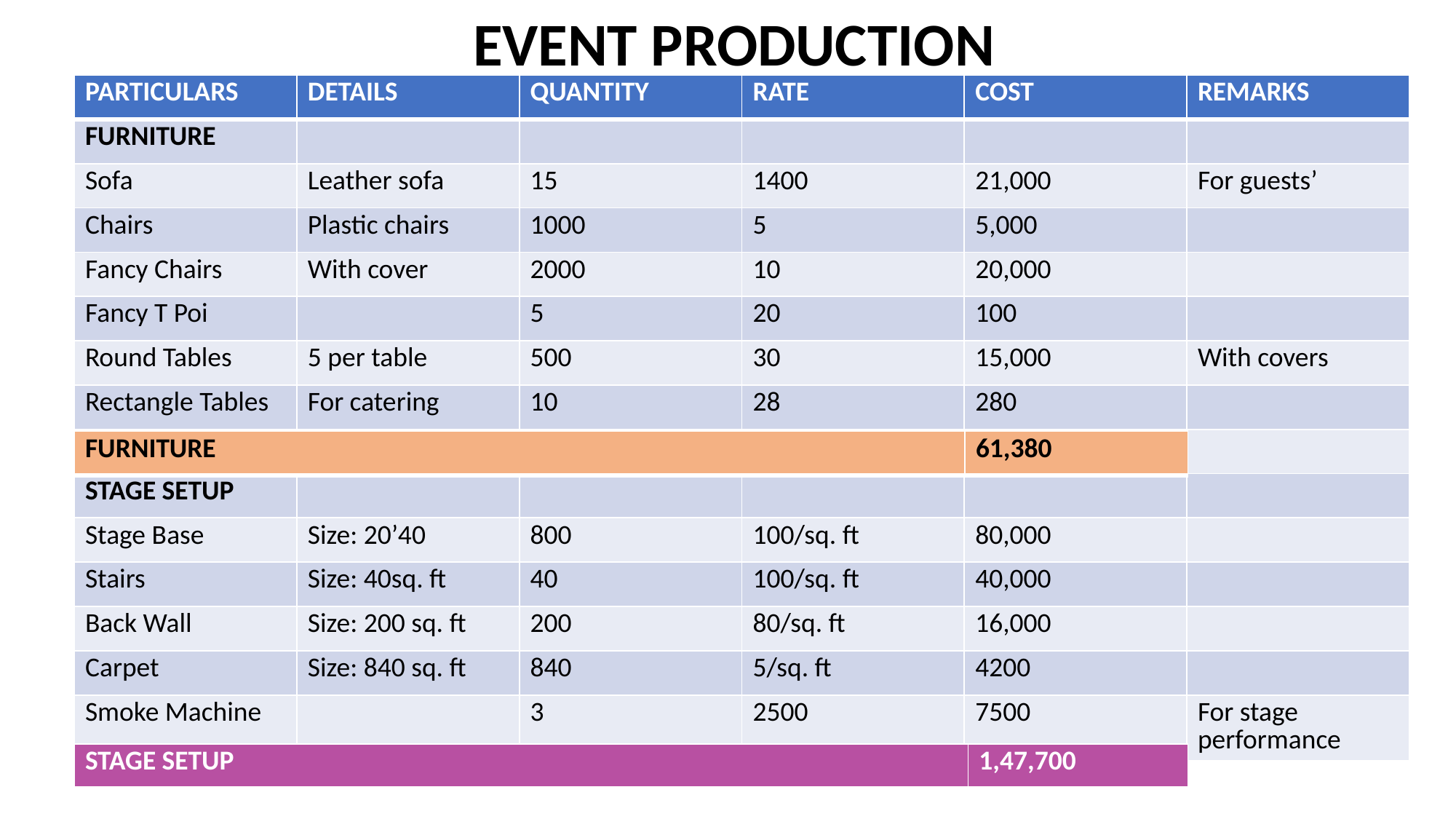

EVENT PRODUCTION
| PARTICULARS | DETAILS | QUANTITY | RATE | COST | REMARKS |
| --- | --- | --- | --- | --- | --- |
| FURNITURE |  |  |  |  |  |
| Sofa | Leather sofa | 15 | 1400 | 21,000 | For guests’ |
| Chairs | Plastic chairs | 1000 | 5 | 5,000 |  |
| Fancy Chairs | With cover | 2000 | 10 | 20,000 |  |
| Fancy T Poi |  | 5 | 20 | 100 |  |
| Round Tables | 5 per table | 500 | 30 | 15,000 | With covers |
| Rectangle Tables | For catering | 10 | 28 | 280 |  |
|  |  |  |  |  |  |
| STAGE SETUP |  |  |  |  |  |
| Stage Base | Size: 20’40 | 800 | 100/sq. ft | 80,000 |  |
| Stairs | Size: 40sq. ft | 40 | 100/sq. ft | 40,000 |  |
| Back Wall | Size: 200 sq. ft | 200 | 80/sq. ft | 16,000 |  |
| Carpet | Size: 840 sq. ft | 840 | 5/sq. ft | 4200 |  |
| Smoke Machine |  | 3 | 2500 | 7500 | For stage performance |
| FURNITURE | 61,380 |
| --- | --- |
| STAGE SETUP | 1,47,700 |
| --- | --- |